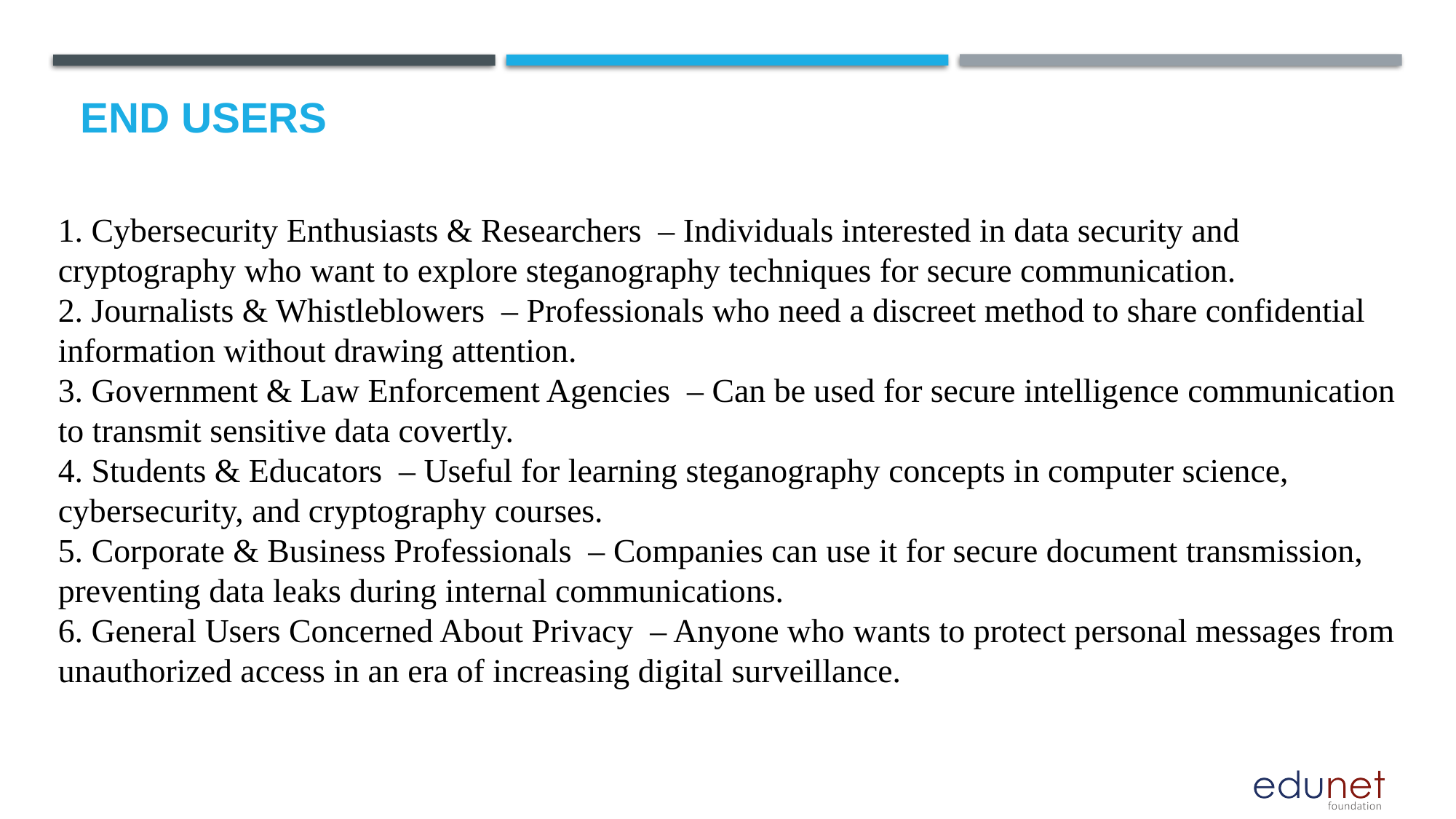

# End users

 Cybersecurity Enthusiasts & Researchers  – Individuals interested in data security and cryptography who want to explore steganography techniques for secure communication.
 Journalists & Whistleblowers  – Professionals who need a discreet method to share confidential information without drawing attention.
 Government & Law Enforcement Agencies  – Can be used for secure intelligence communication to transmit sensitive data covertly.
 Students & Educators  – Useful for learning steganography concepts in computer science, cybersecurity, and cryptography courses.
5. Corporate & Business Professionals  – Companies can use it for secure document transmission, preventing data leaks during internal communications.
 General Users Concerned About Privacy  – Anyone who wants to protect personal messages from unauthorized access in an era of increasing digital surveillance.